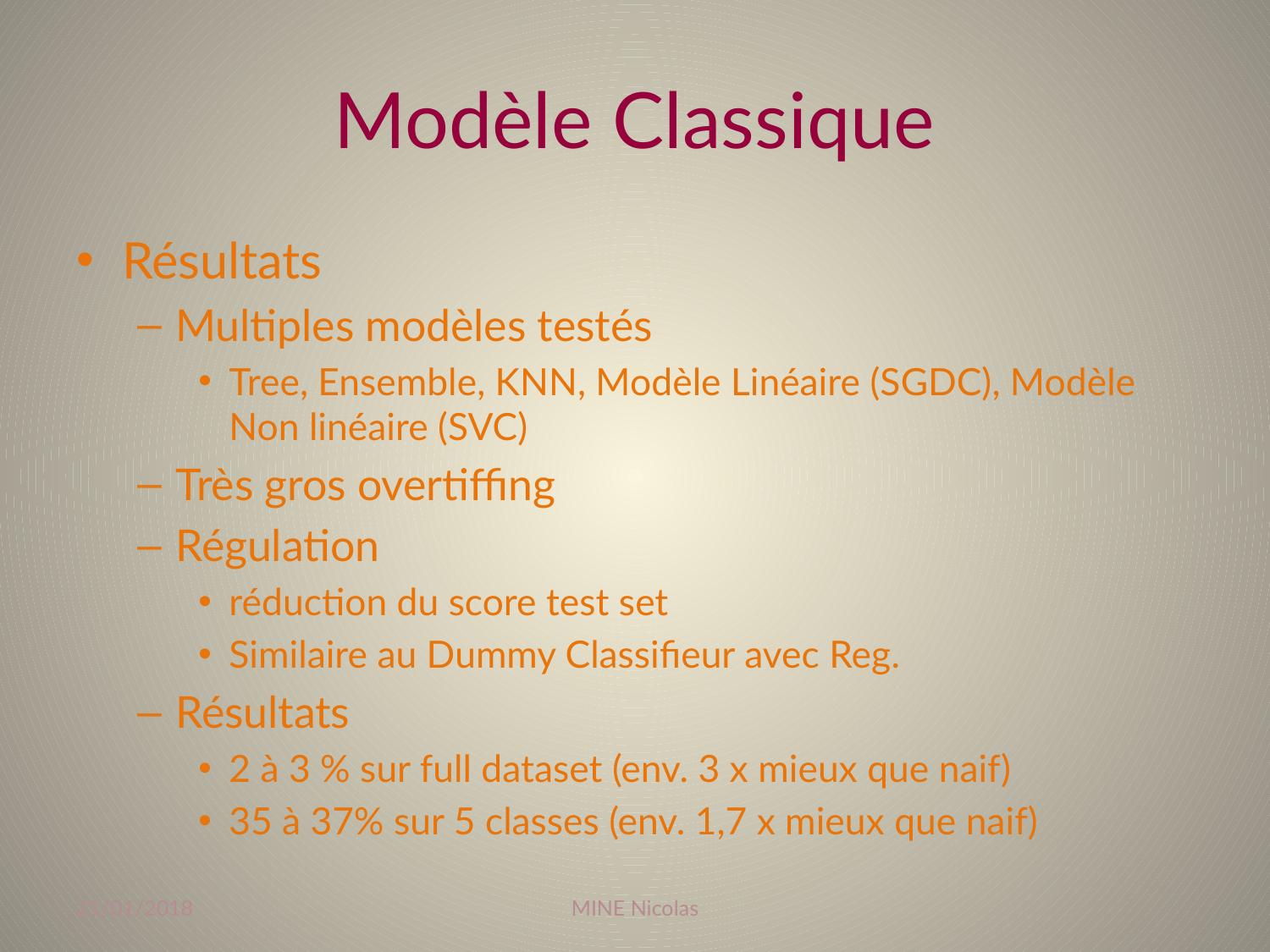

# Modèle Classique
Résultats
Multiples modèles testés
Tree, Ensemble, KNN, Modèle Linéaire (SGDC), Modèle Non linéaire (SVC)
Très gros overtiffing
Régulation
réduction du score test set
Similaire au Dummy Classifieur avec Reg.
Résultats
2 à 3 % sur full dataset (env. 3 x mieux que naif)
35 à 37% sur 5 classes (env. 1,7 x mieux que naif)

21/01/2018
MINE Nicolas